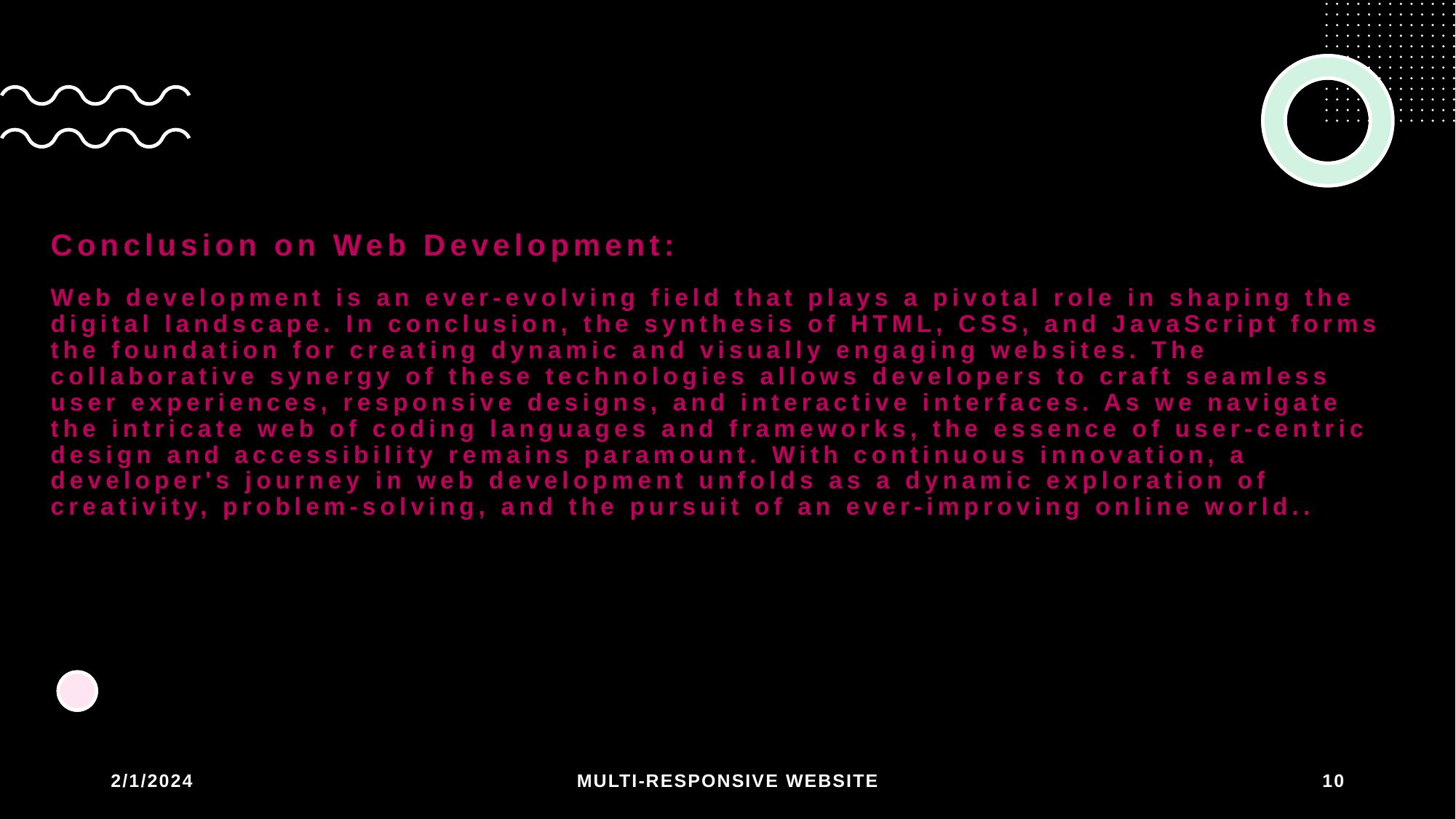

# Conclusion on Web Development: Web development is an ever-evolving field that plays a pivotal role in shaping the digital landscape. In conclusion, the synthesis of HTML, CSS, and JavaScript forms the foundation for creating dynamic and visually engaging websites. The collaborative synergy of these technologies allows developers to craft seamless user experiences, responsive designs, and interactive interfaces. As we navigate the intricate web of coding languages and frameworks, the essence of user-centric design and accessibility remains paramount. With continuous innovation, a developer's journey in web development unfolds as a dynamic exploration of creativity, problem-solving, and the pursuit of an ever-improving online world..
2/1/2024
MULTI-RESPONSIVE WEBSITE
10